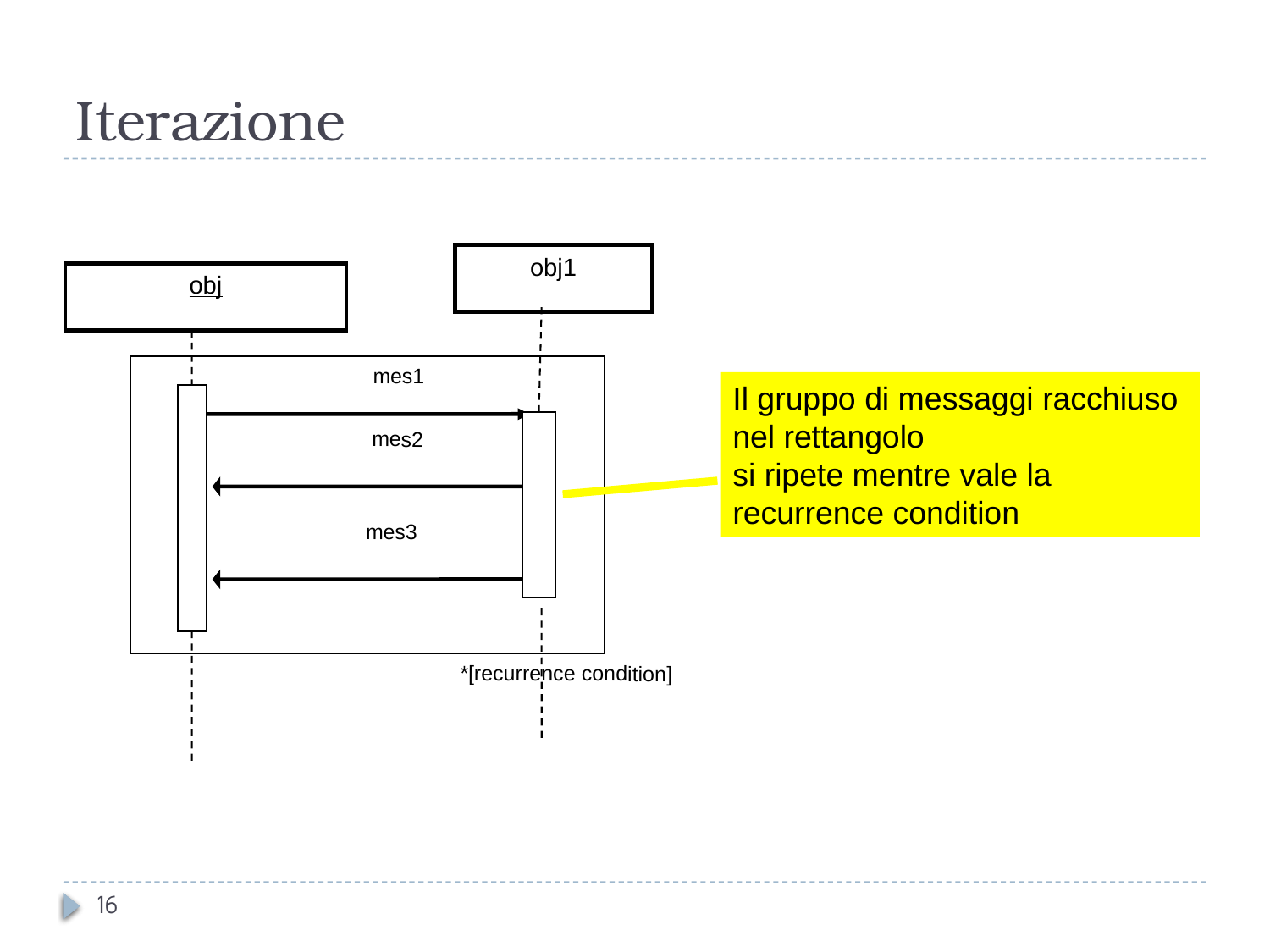

# Iterazione

obj1

obj

 mes1

 mes2

 mes3

 *[recurrence condition]
Il gruppo di messaggi racchiuso
nel rettangolo
si ripete mentre vale la
recurrence condition

16